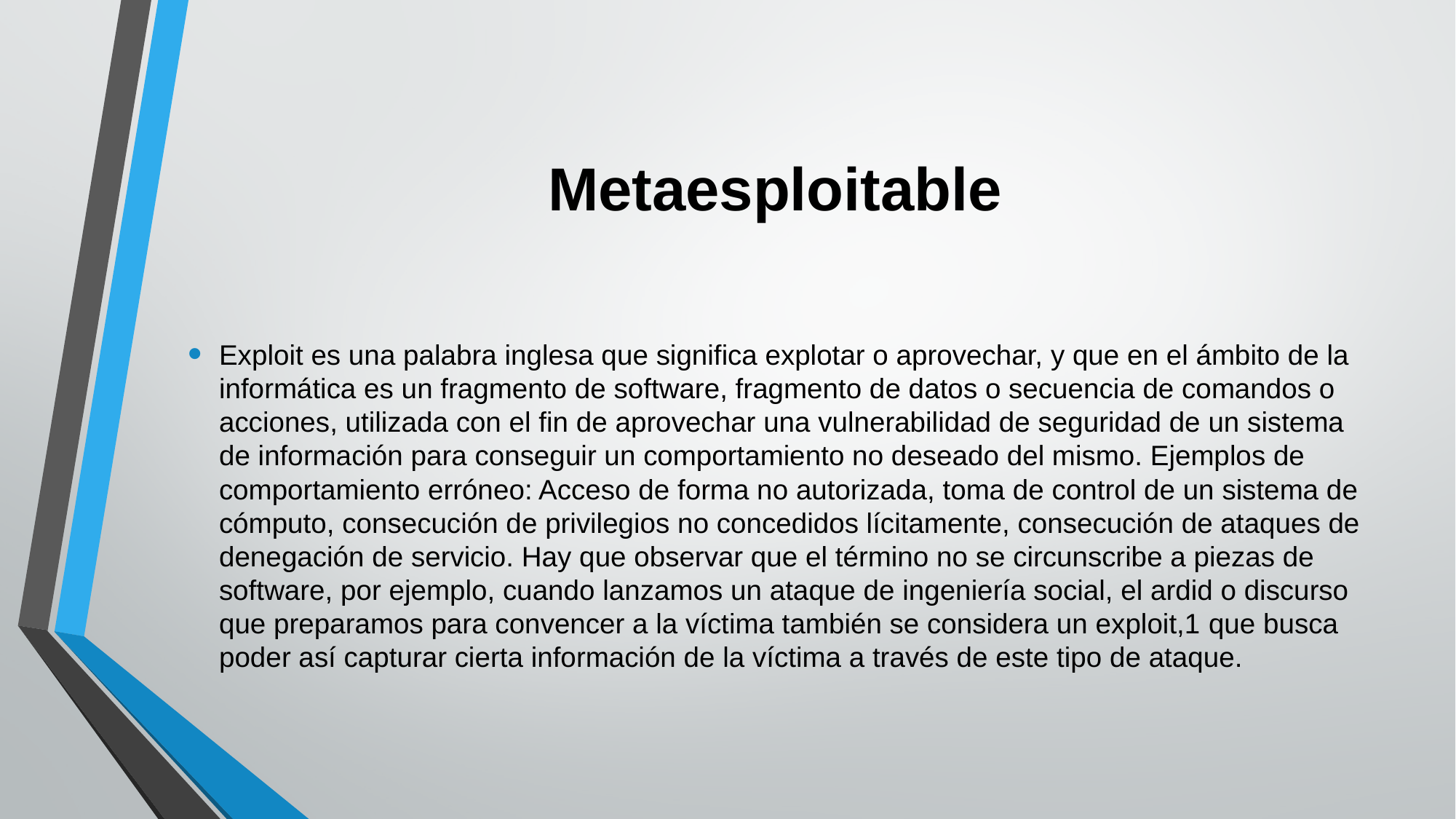

# Metaesploitable
Exploit es una palabra inglesa que significa explotar o aprovechar, y que en el ámbito de la informática es un fragmento de software, fragmento de datos o secuencia de comandos o acciones, utilizada con el fin de aprovechar una vulnerabilidad de seguridad de un sistema de información para conseguir un comportamiento no deseado del mismo. Ejemplos de comportamiento erróneo: Acceso de forma no autorizada, toma de control de un sistema de cómputo, consecución de privilegios no concedidos lícitamente, consecución de ataques de denegación de servicio. Hay que observar que el término no se circunscribe a piezas de software, por ejemplo, cuando lanzamos un ataque de ingeniería social, el ardid o discurso que preparamos para convencer a la víctima también se considera un exploit,1​ que busca poder así capturar cierta información de la víctima a través de este tipo de ataque.